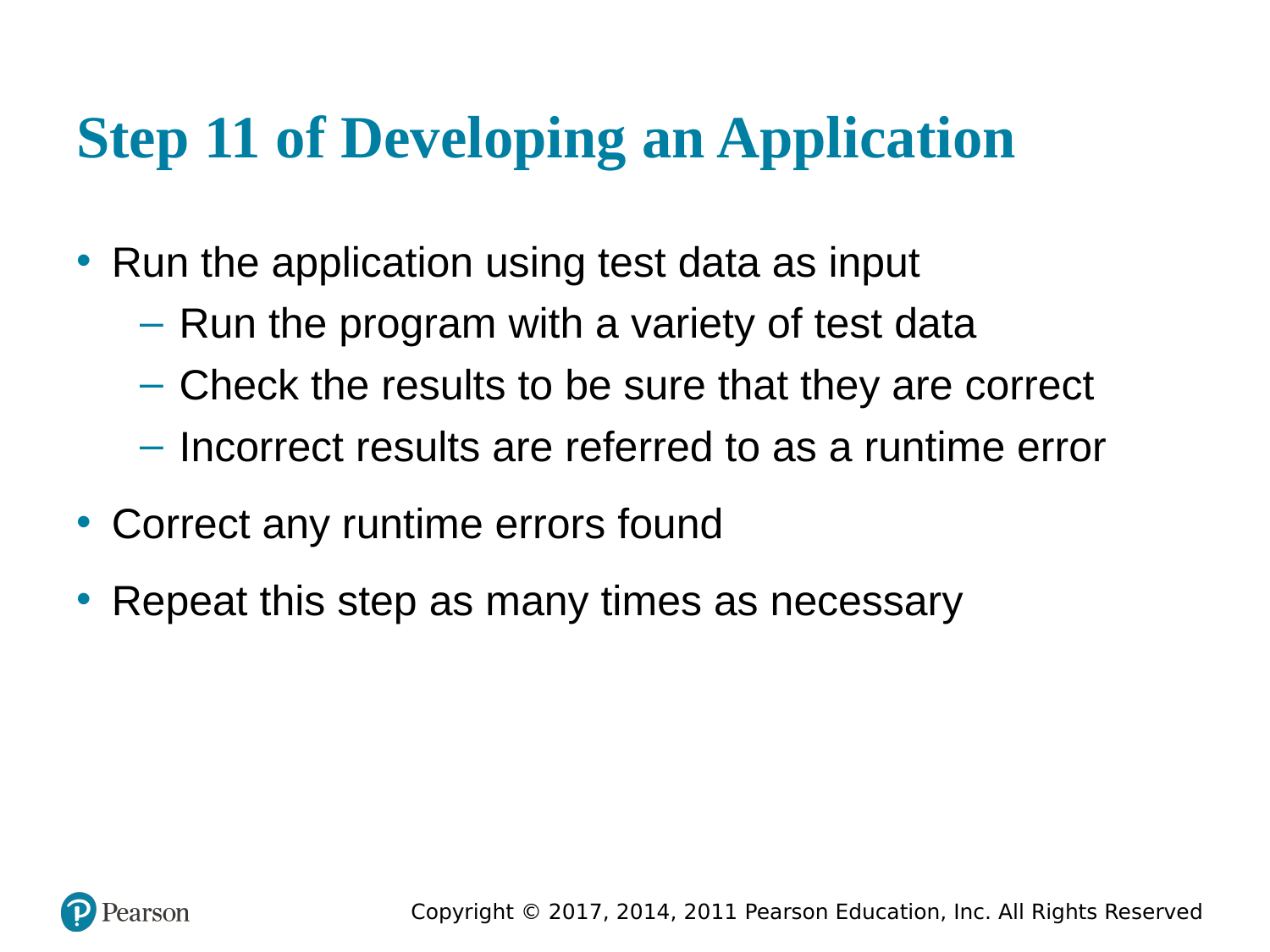

# Step 11 of Developing an Application
Run the application using test data as input
Run the program with a variety of test data
Check the results to be sure that they are correct
Incorrect results are referred to as a runtime error
Correct any runtime errors found
Repeat this step as many times as necessary